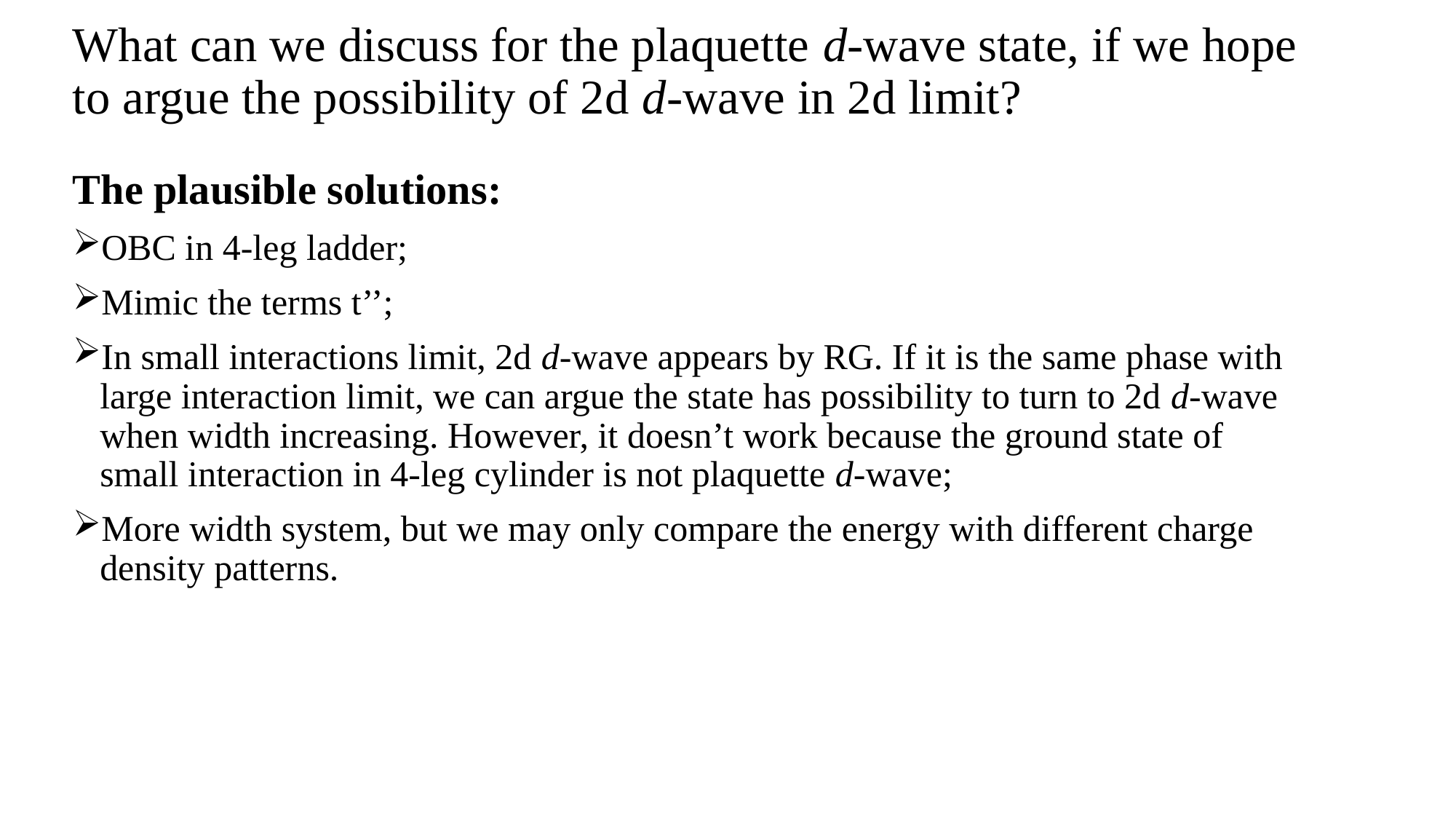

# What can we discuss for the plaquette d-wave state, if we hope to argue the possibility of 2d d-wave in 2d limit?
The plausible solutions:
OBC in 4-leg ladder;
Mimic the terms t’’;
In small interactions limit, 2d d-wave appears by RG. If it is the same phase with large interaction limit, we can argue the state has possibility to turn to 2d d-wave when width increasing. However, it doesn’t work because the ground state of small interaction in 4-leg cylinder is not plaquette d-wave;
More width system, but we may only compare the energy with different charge density patterns.